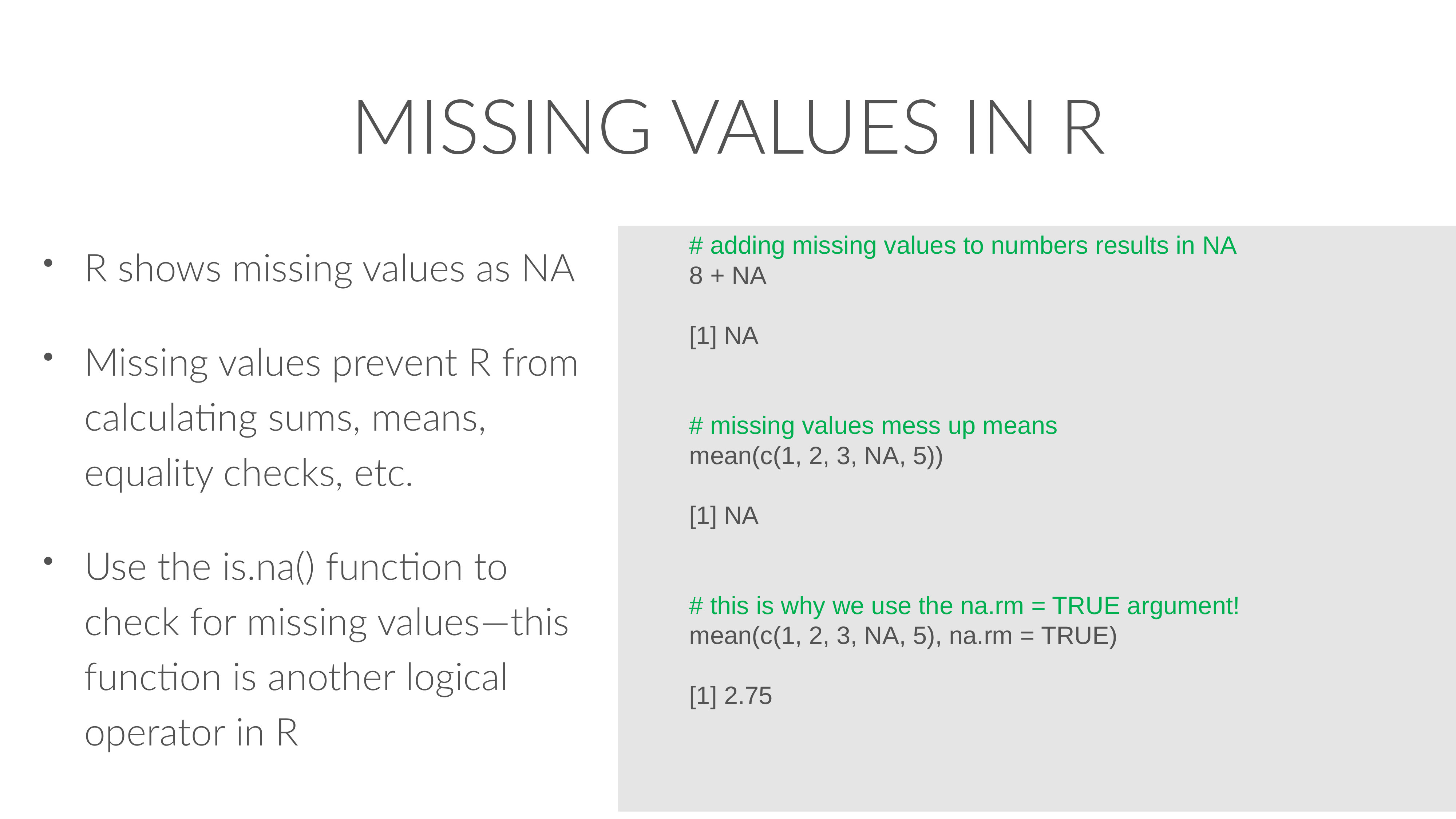

# MISSING VALUES IN R
# adding missing values to numbers results in NA
8 + NA

[1] NA

# missing values mess up means
mean(c(1, 2, 3, NA, 5))

[1] NA

# this is why we use the na.rm = TRUE argument!
mean(c(1, 2, 3, NA, 5), na.rm = TRUE)

[1] 2.75

R shows missing values as NA
Missing values prevent R from calculating sums, means, equality checks, etc.
Use the is.na() function to check for missing values—this function is another logical operator in R